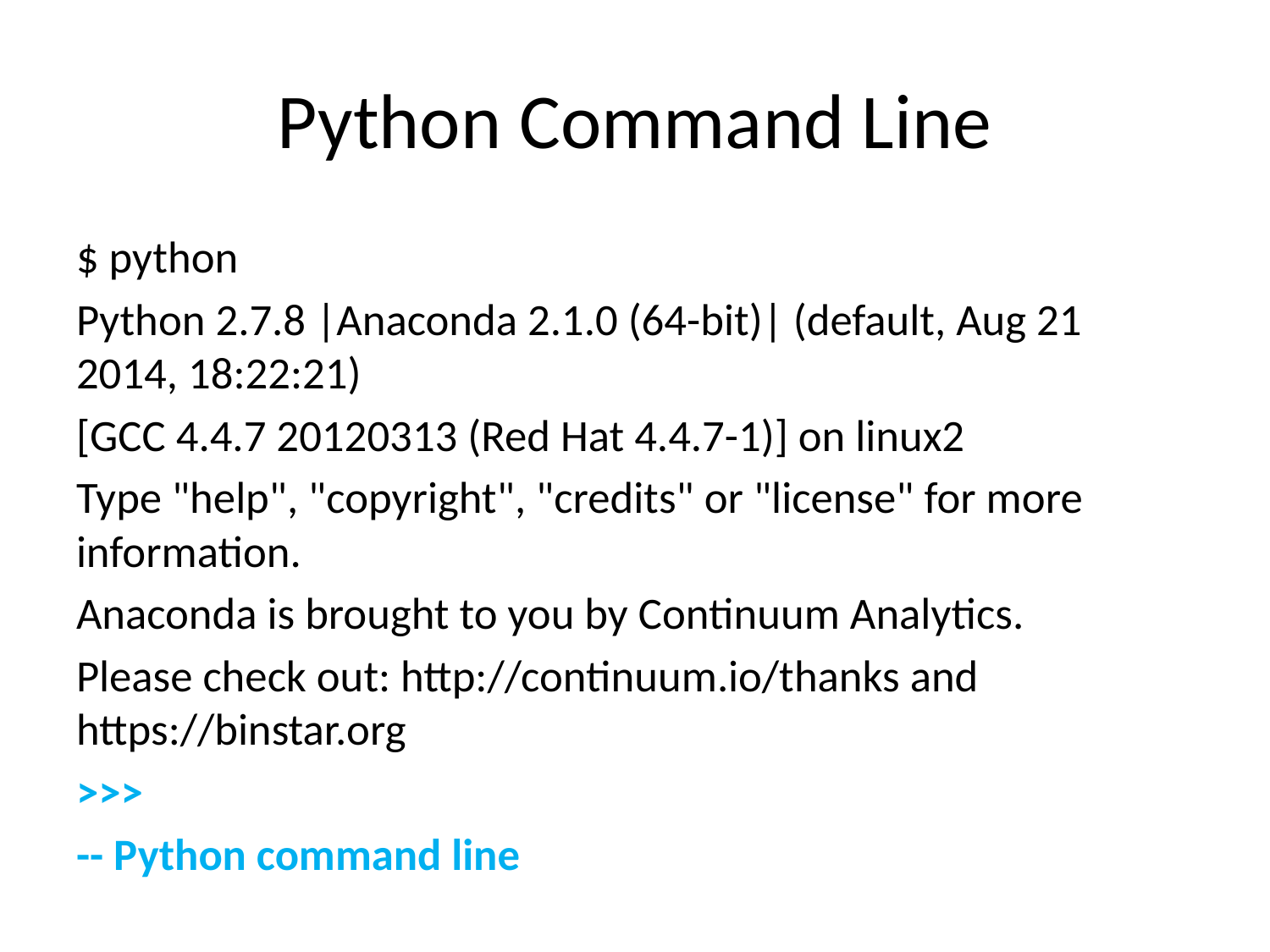

# Python Command Line
$ python
Python 2.7.8 |Anaconda 2.1.0 (64-bit)| (default, Aug 21 2014, 18:22:21)
[GCC 4.4.7 20120313 (Red Hat 4.4.7-1)] on linux2
Type "help", "copyright", "credits" or "license" for more information.
Anaconda is brought to you by Continuum Analytics.
Please check out: http://continuum.io/thanks and https://binstar.org
>>>
-- Python command line